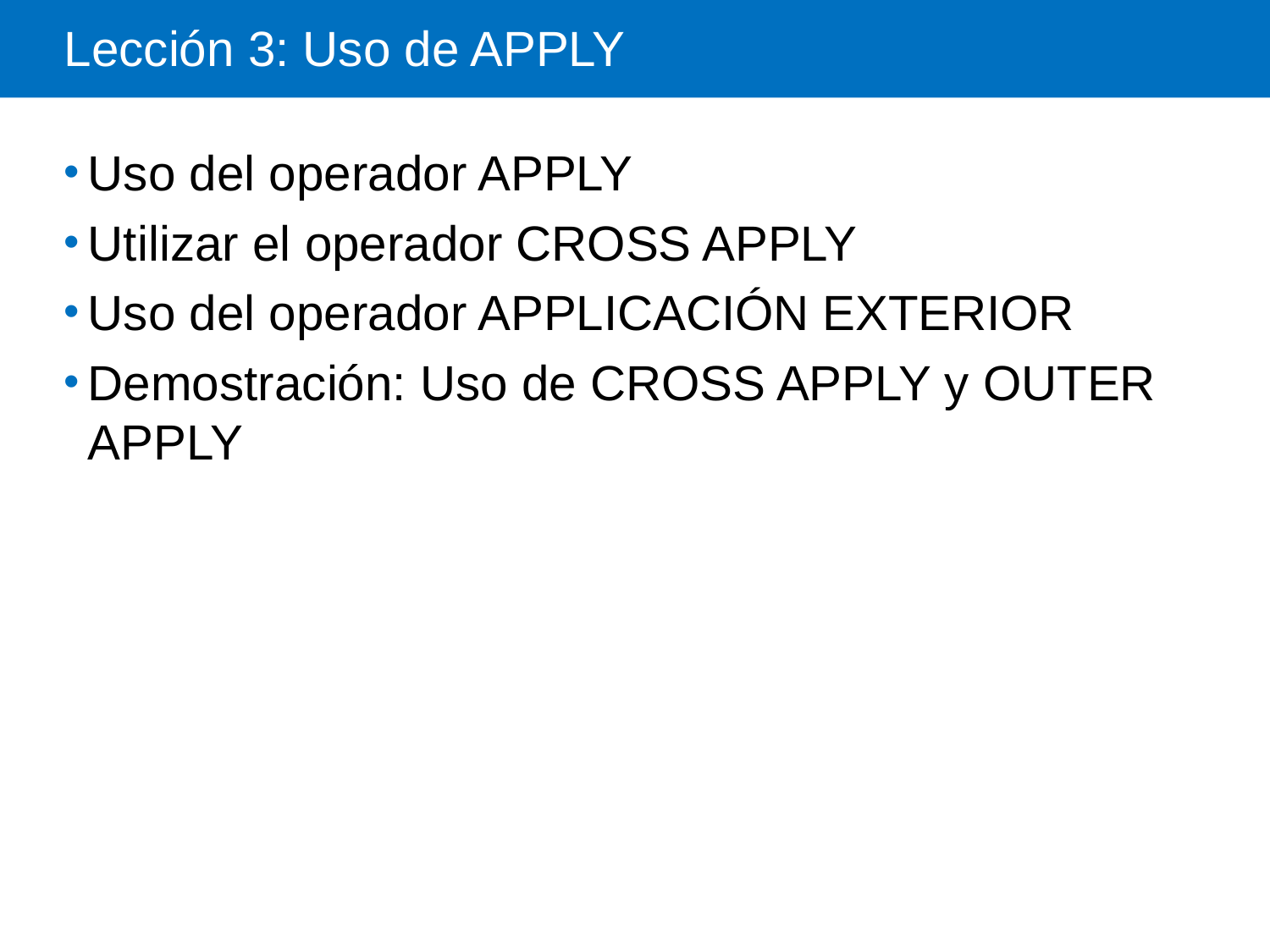

# Lección 3: Uso de APPLY
Uso del operador APPLY
Utilizar el operador CROSS APPLY
Uso del operador APPLICACIÓN EXTERIOR
Demostración: Uso de CROSS APPLY y OUTER APPLY